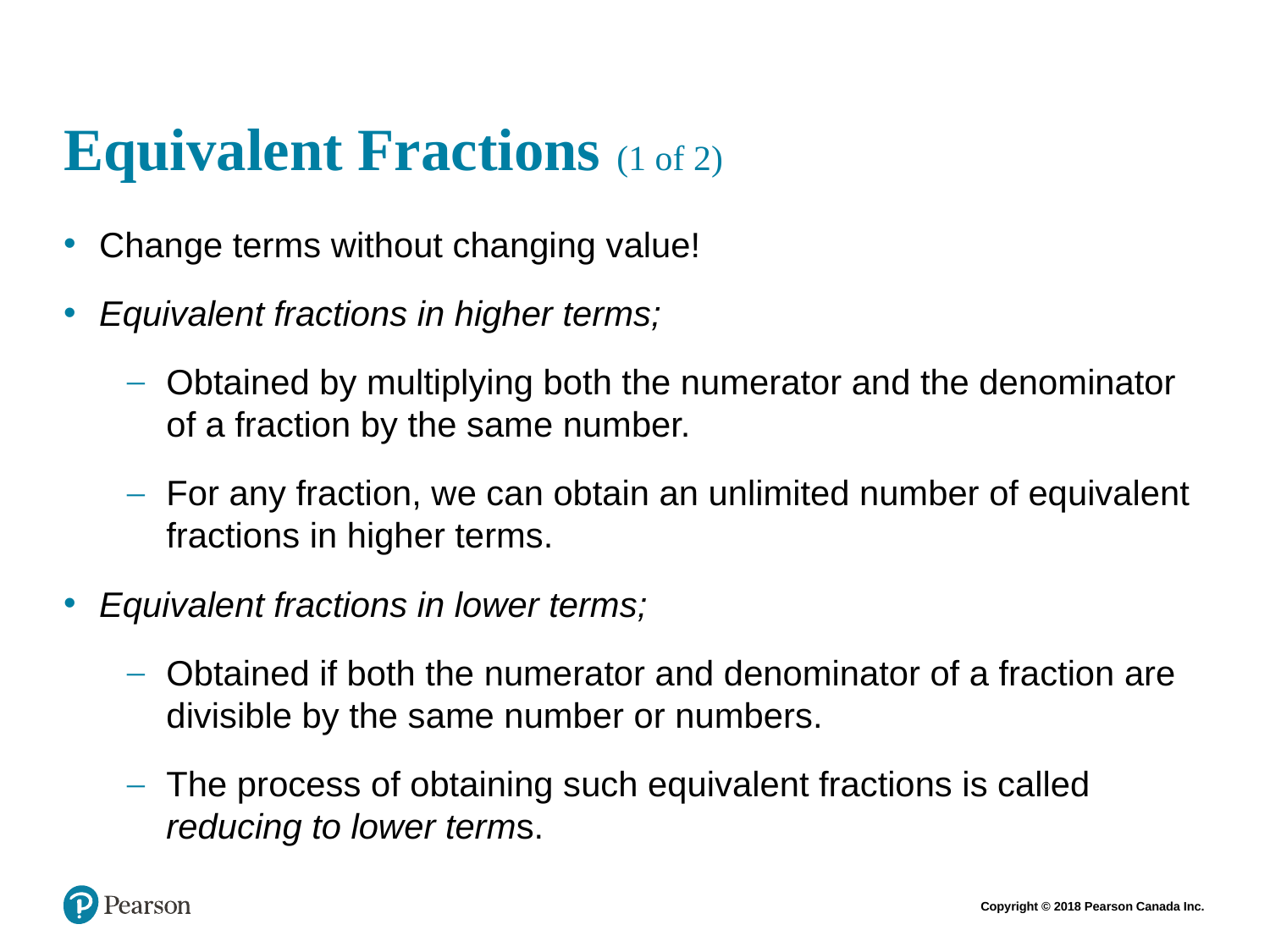

# Equivalent Fractions (1 of 2)
Change terms without changing value!
Equivalent fractions in higher terms;
Obtained by multiplying both the numerator and the denominator of a fraction by the same number.
For any fraction, we can obtain an unlimited number of equivalent fractions in higher terms.
Equivalent fractions in lower terms;
Obtained if both the numerator and denominator of a fraction are divisible by the same number or numbers.
The process of obtaining such equivalent fractions is called reducing to lower terms.